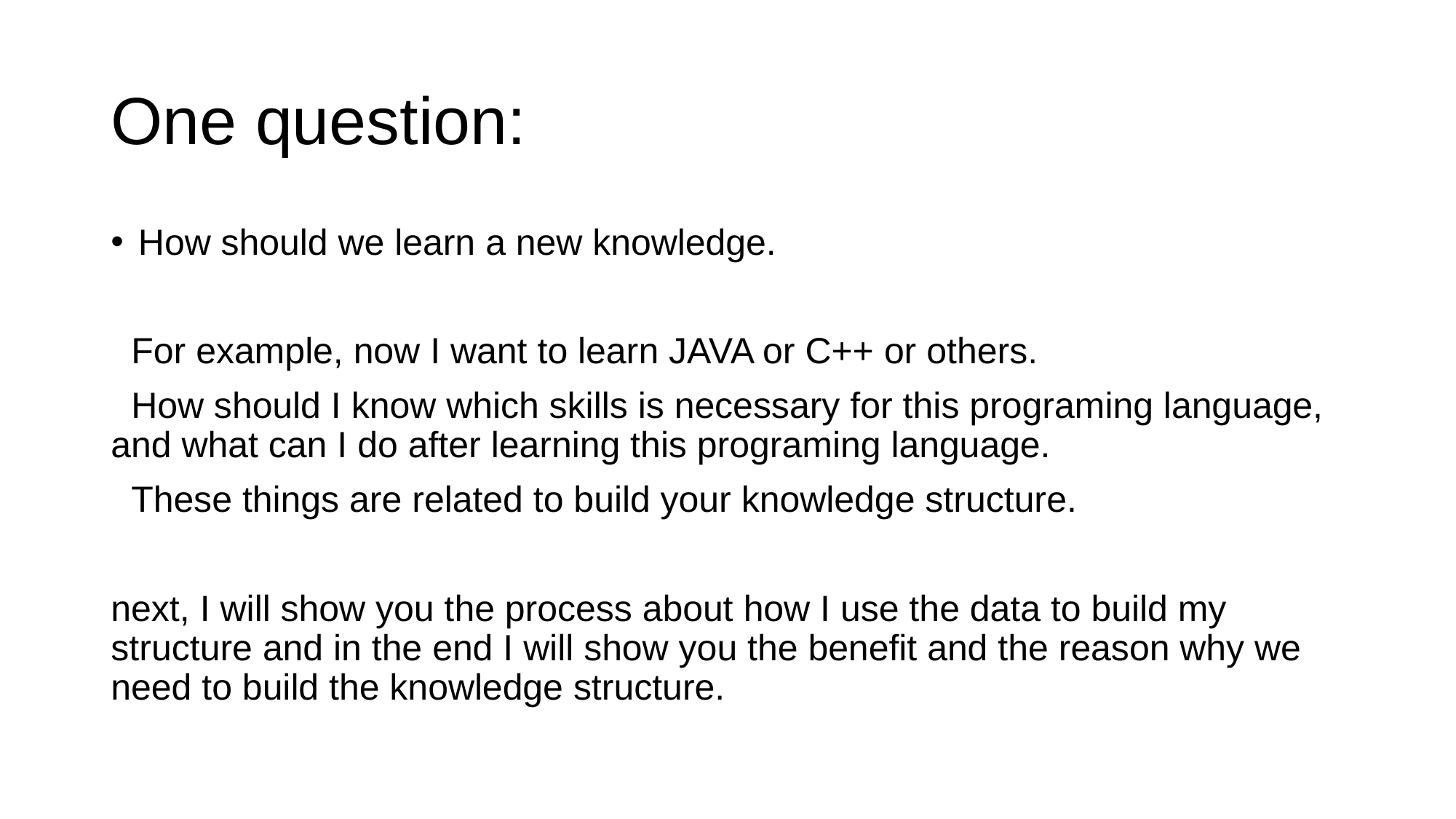

# One question:
How should we learn a new knowledge.

  For example, now I want to learn JAVA or C++ or others.
  How should I know which skills is necessary for this programing language, and what can I do after learning this programing language.
  These things are related to build your knowledge structure.

next, I will show you the process about how I use the data to build my structure and in the end I will show you the benefit and the reason why we need to build the knowledge structure.